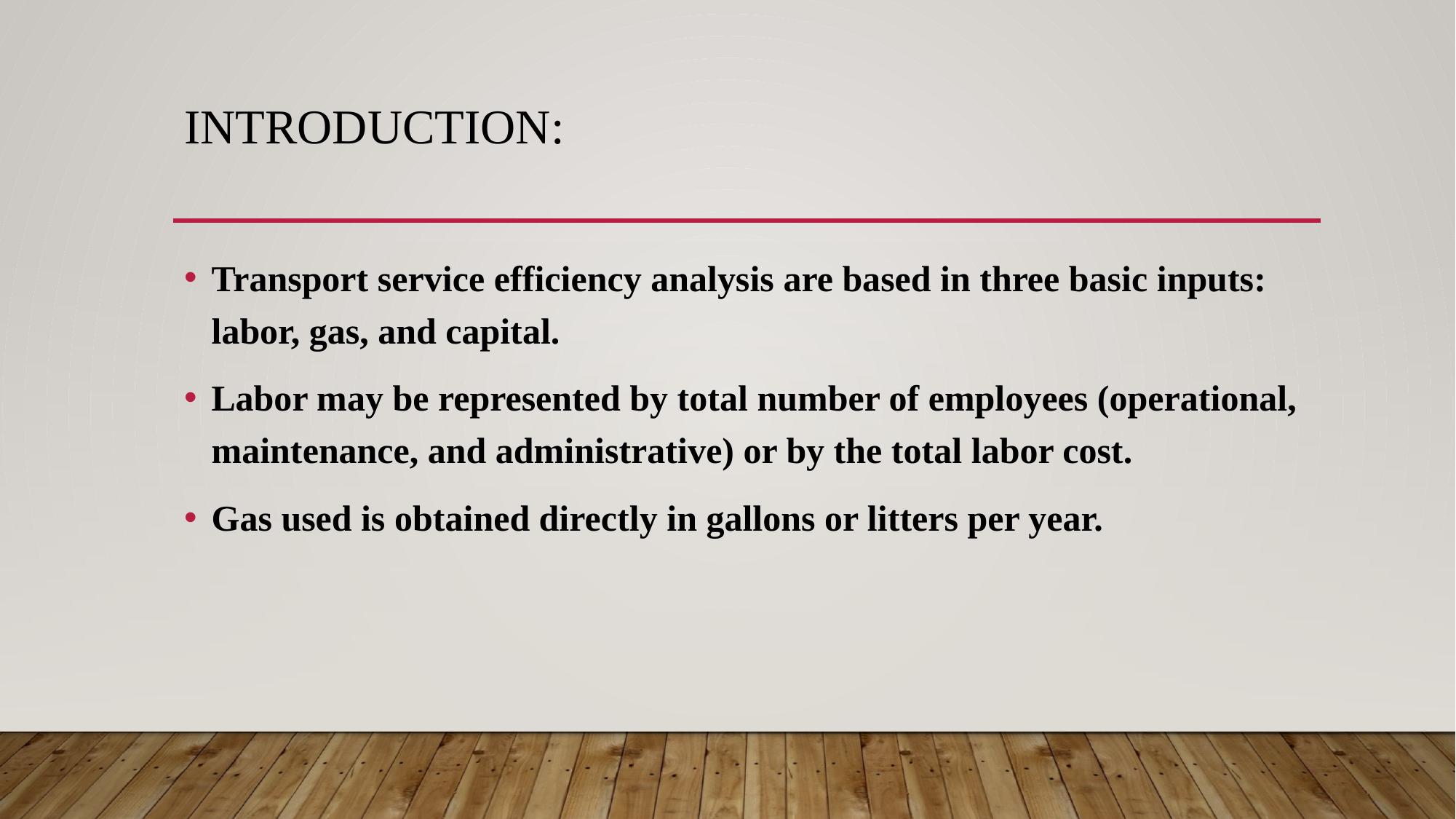

# Introduction:
Transport service efficiency analysis are based in three basic inputs: labor, gas, and capital.
Labor may be represented by total number of employees (operational, maintenance, and administrative) or by the total labor cost.
Gas used is obtained directly in gallons or litters per year.